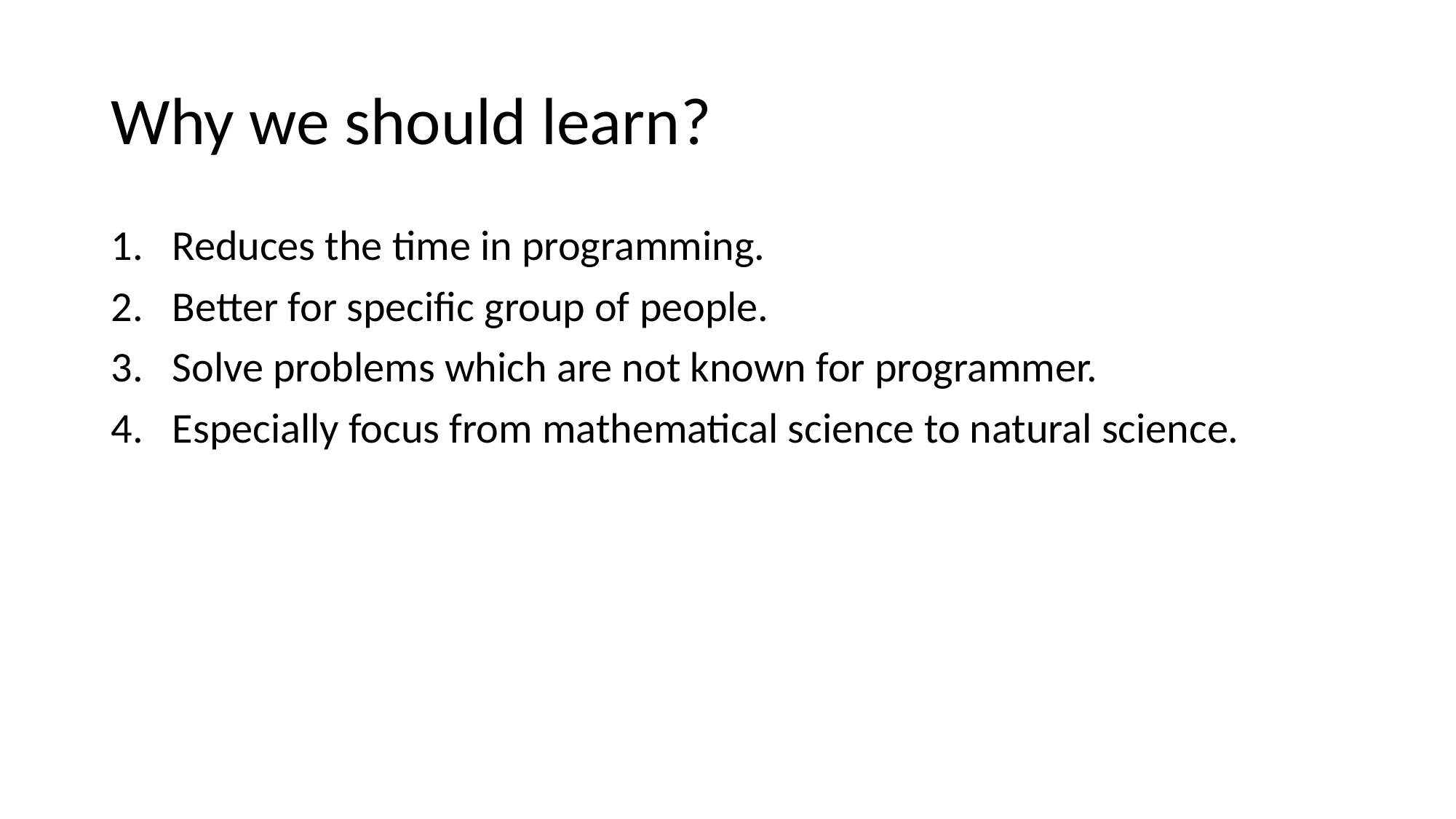

# Why we should learn?
Reduces the time in programming.
Better for specific group of people.
Solve problems which are not known for programmer.
Especially focus from mathematical science to natural science.